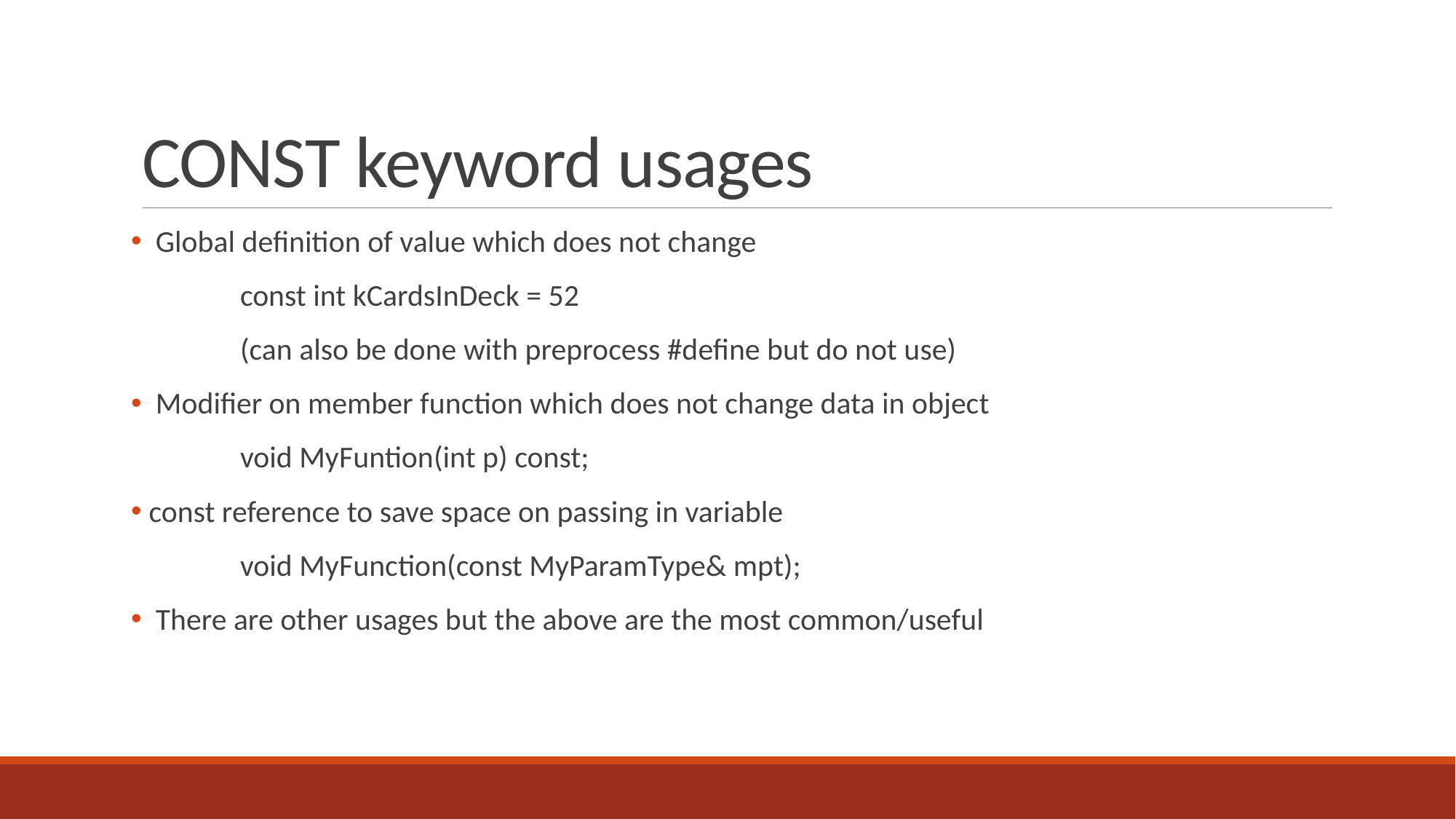

# CONST keyword usages
  Global definition of value which does not change
	const int kCardsInDeck = 52
	(can also be done with preprocess #define but do not use)
  Modifier on member function which does not change data in object
	void MyFuntion(int p) const;
 const reference to save space on passing in variable
	void MyFunction(const MyParamType& mpt);
  There are other usages but the above are the most common/useful